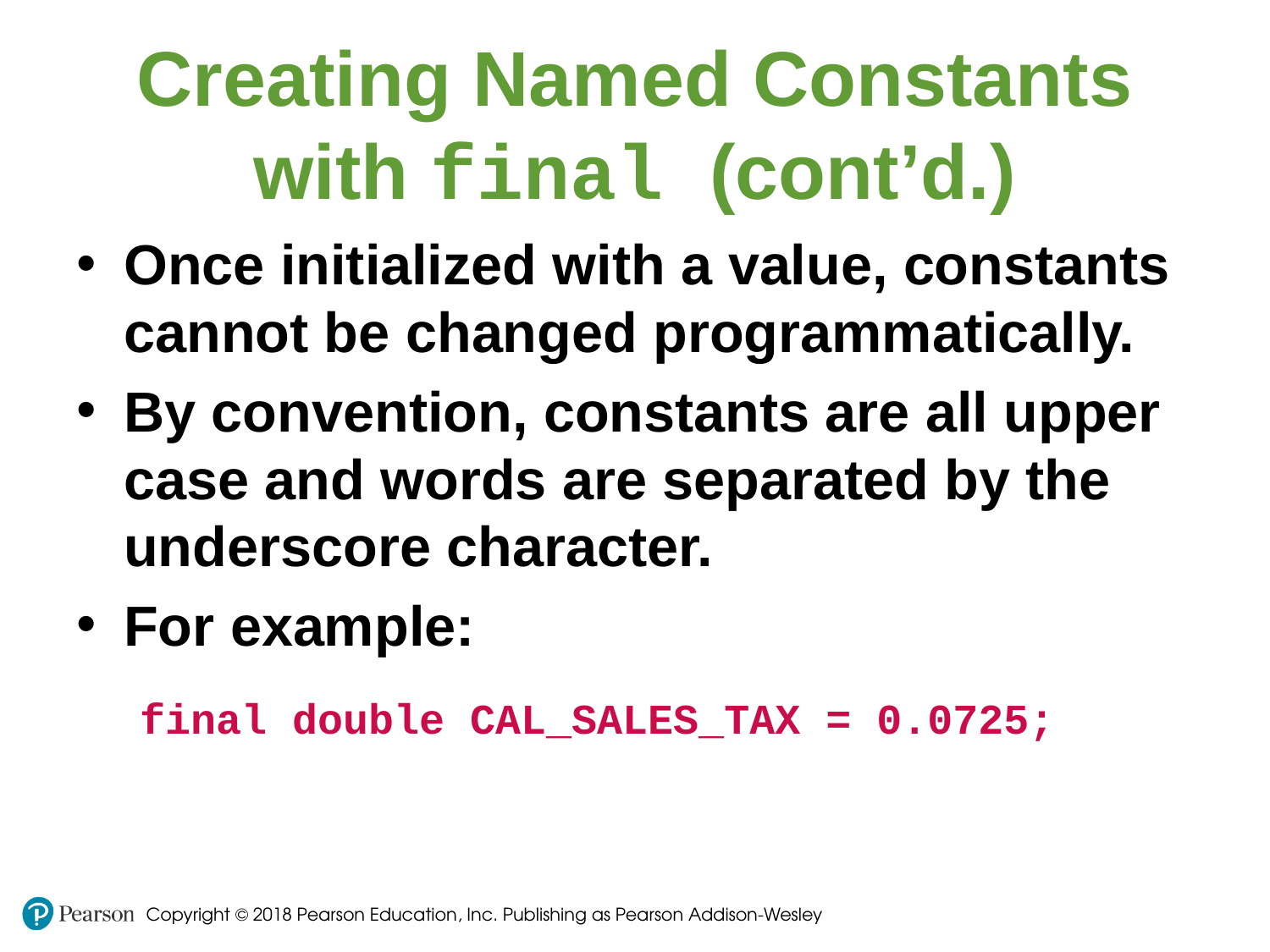

# Creating Named Constants with final (cont’d.)
Once initialized with a value, constants cannot be changed programmatically.
By convention, constants are all upper case and words are separated by the underscore character.
For example:

final double CAL_SALES_TAX = 0.0725;